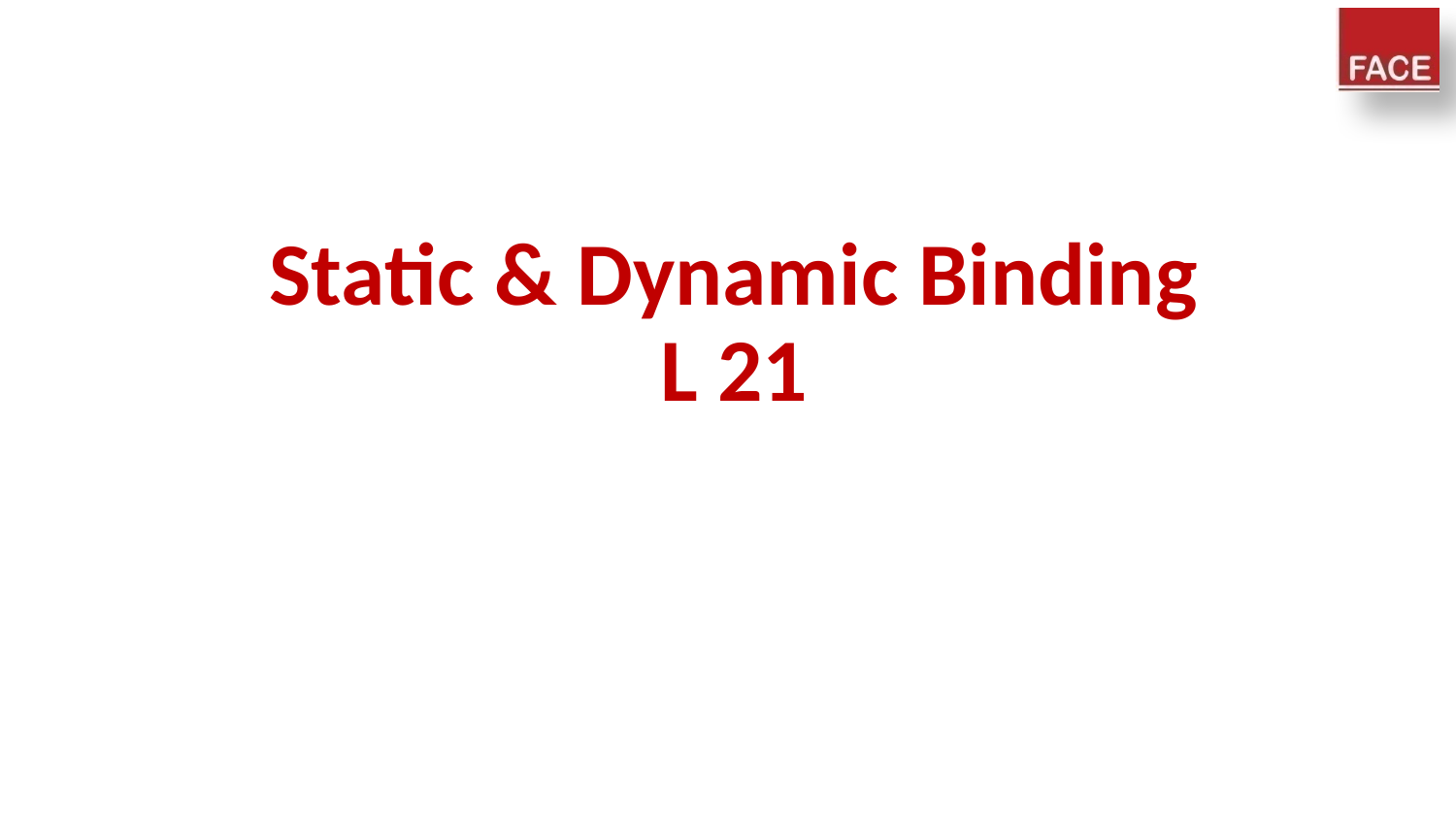

# Static & Dynamic Binding L 21